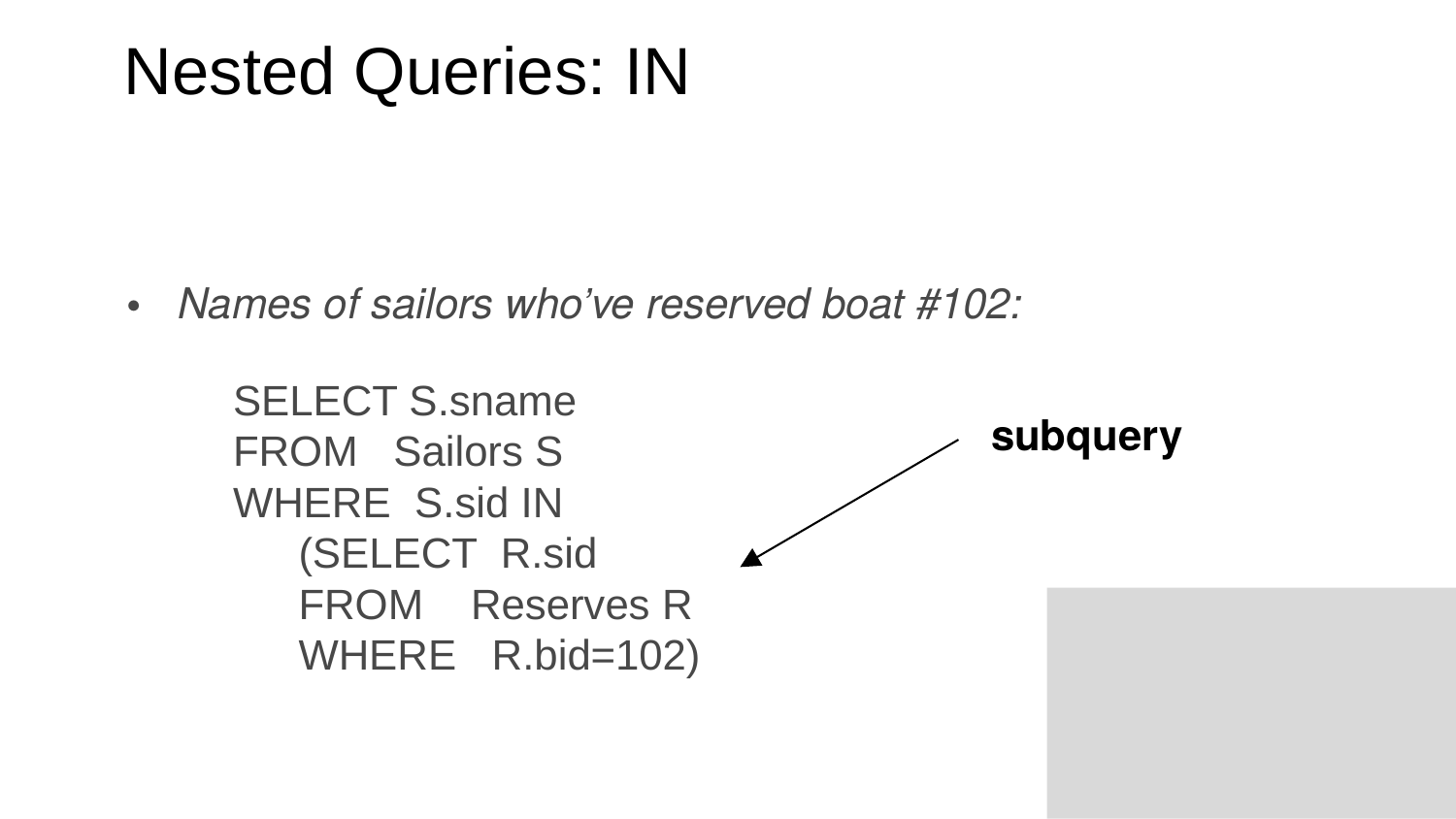

# Nested Queries: IN
Names of sailors who’ve reserved boat #102:
SELECT S.sname
FROM   Sailors S
WHERE  S.sid IN
(SELECT  R.sid
FROM    Reserves R
WHERE   R.bid=102)
subquery